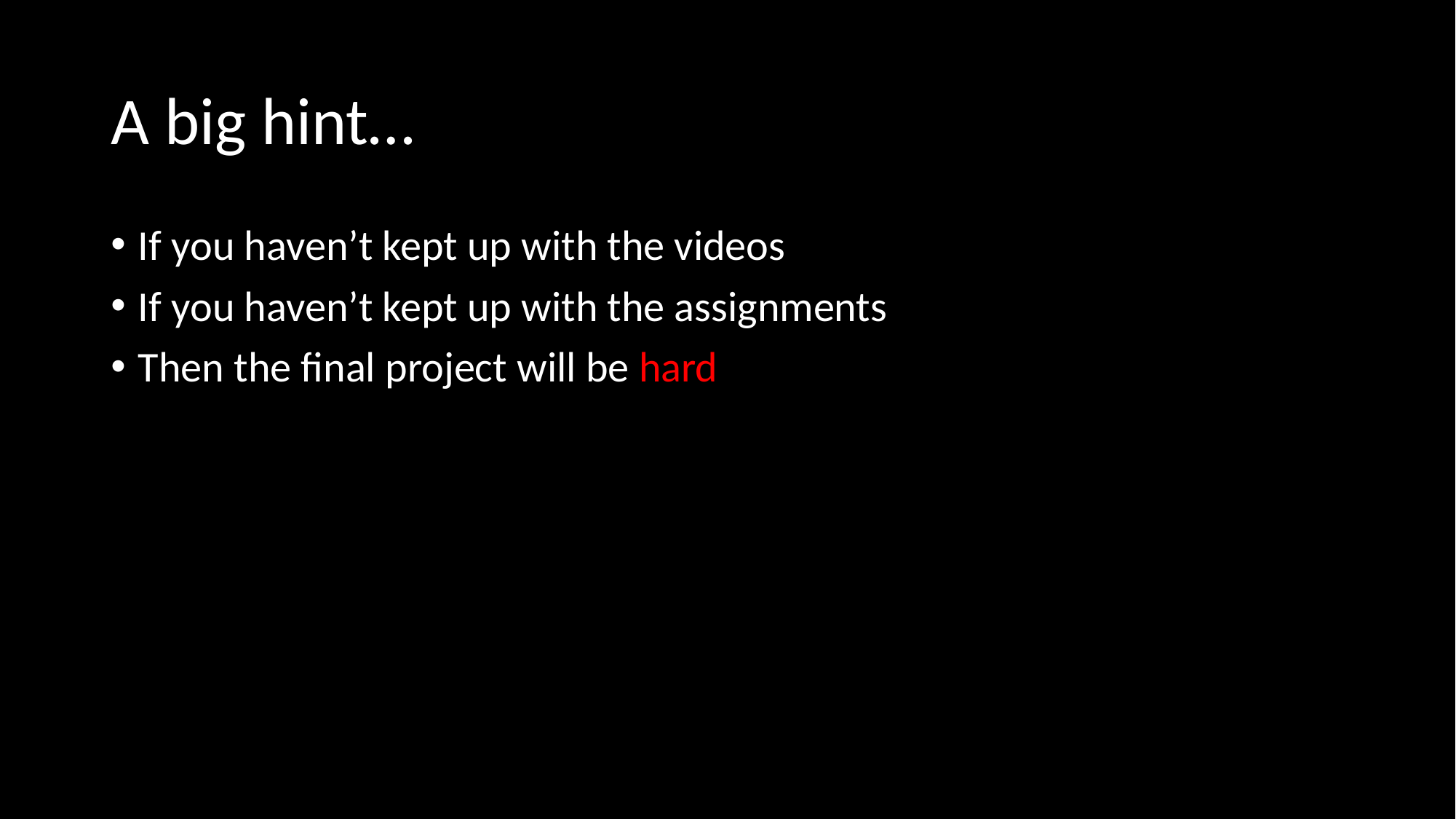

# A big hint…
If you haven’t kept up with the videos
If you haven’t kept up with the assignments
Then the final project will be hard